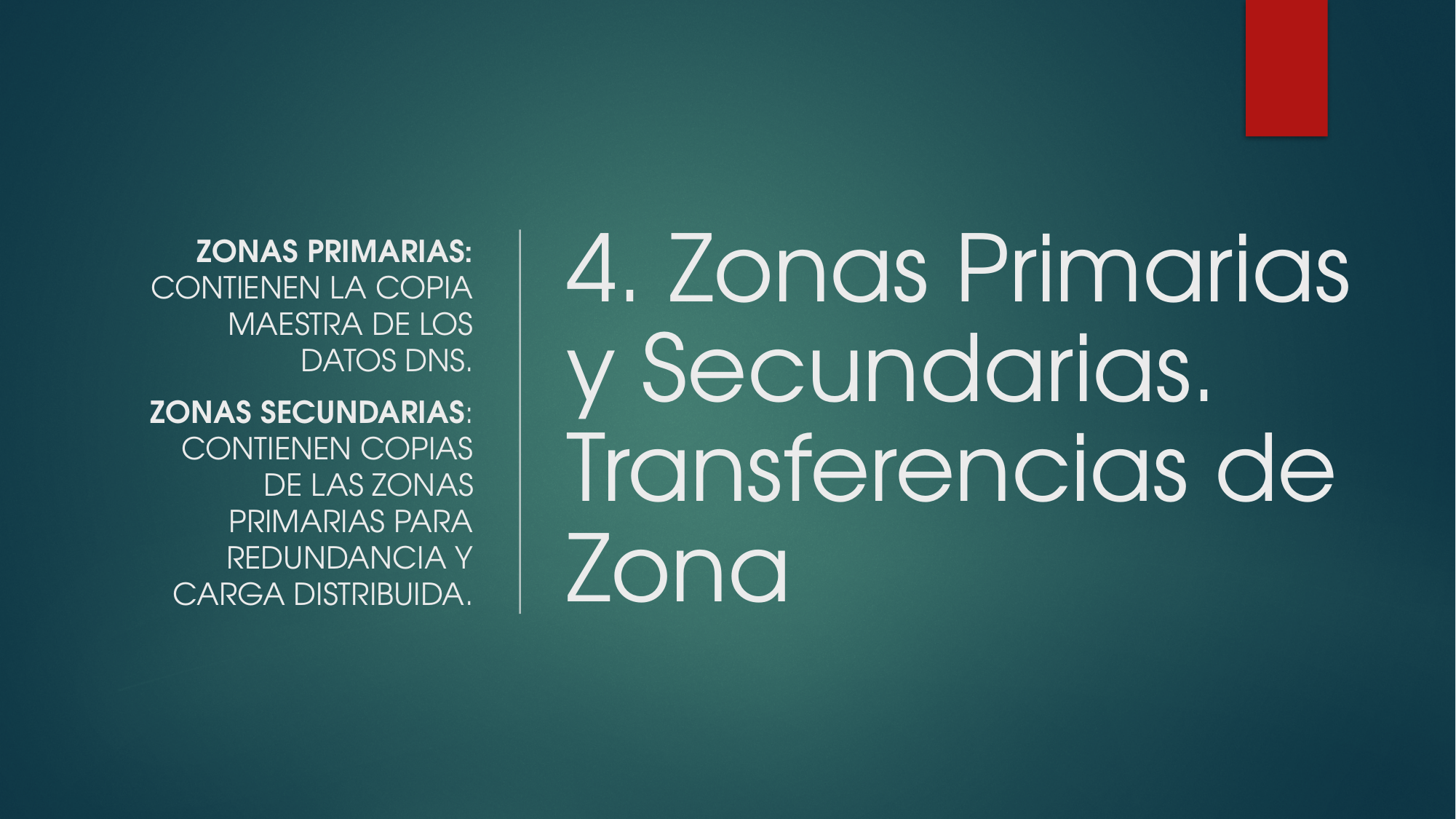

Zonas Primarias: Contienen la copia maestra de los datos DNS.
Zonas Secundarias: Contienen copias de las zonas primarias para redundancia y carga distribuida.
# 4. Zonas Primarias y Secundarias. Transferencias de Zona